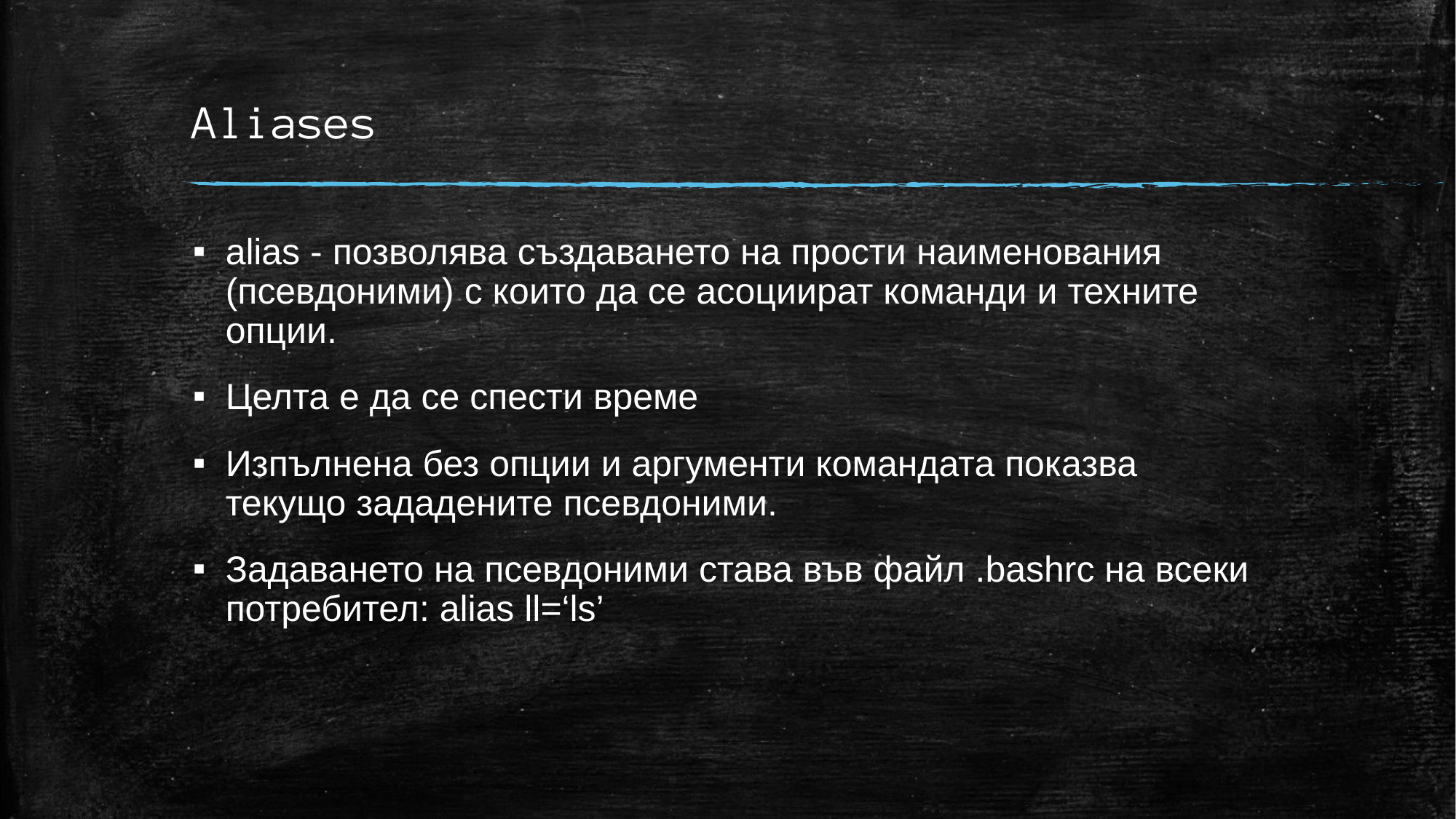

# Aliases
alias - позволява създаването на прости наименования (псевдоними) с които да се асоциират команди и техните опции.
Целта е да се спести време
Изпълнена без опции и аргументи командата показва текущо зададените псевдоними.
Задаването на псевдоними става във файл .bashrc на всеки потребител: alias ll=‘ls’